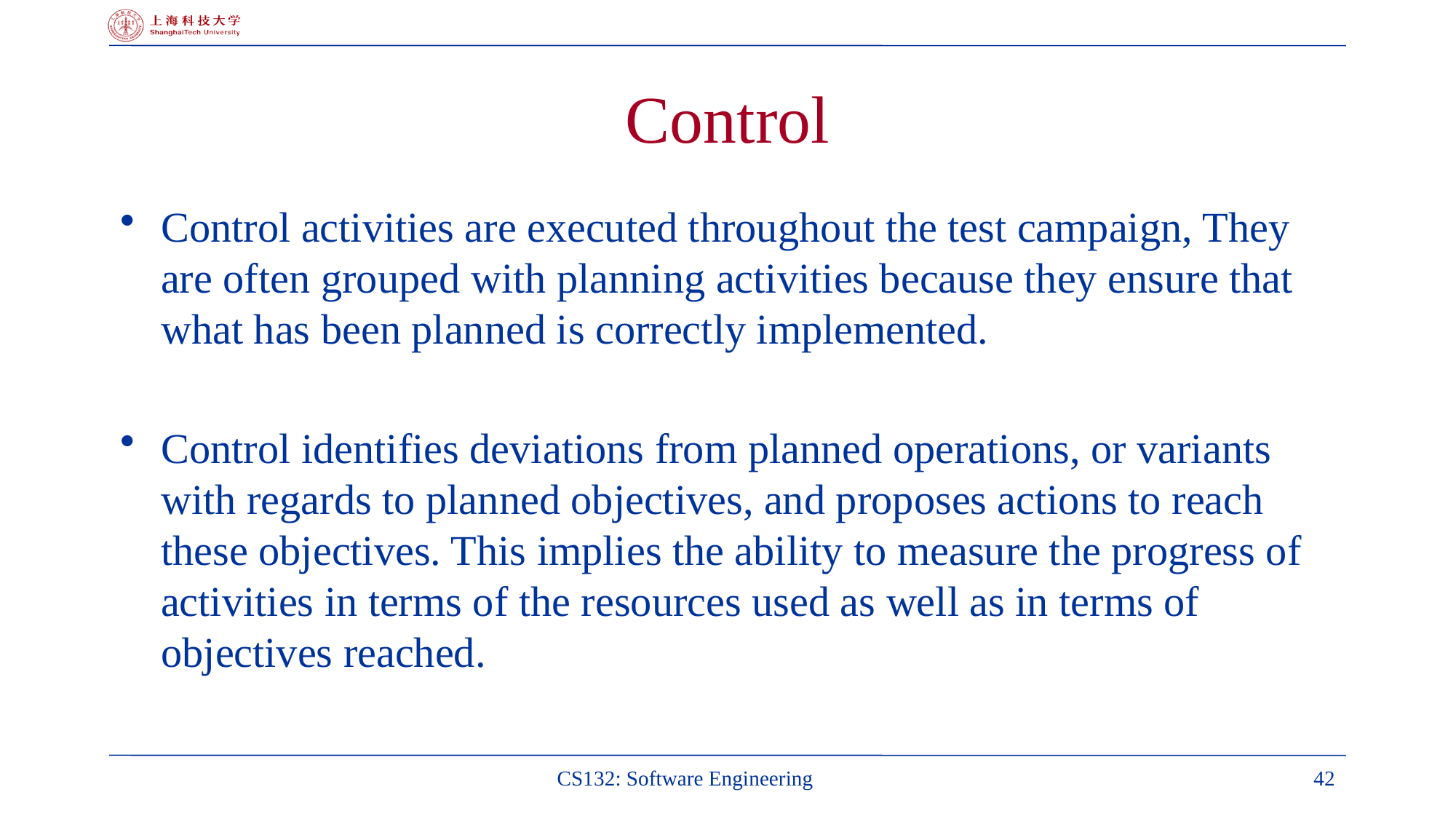

# Control
Control activities are executed throughout the test campaign, They are often grouped with planning activities because they ensure that what has been planned is correctly implemented.

Control identifies deviations from planned operations, or variants with regards to planned objectives, and proposes actions to reach these objectives. This implies the ability to measure the progress of activities in terms of the resources used as well as in terms of objectives reached.
CS132: Software Engineering
42